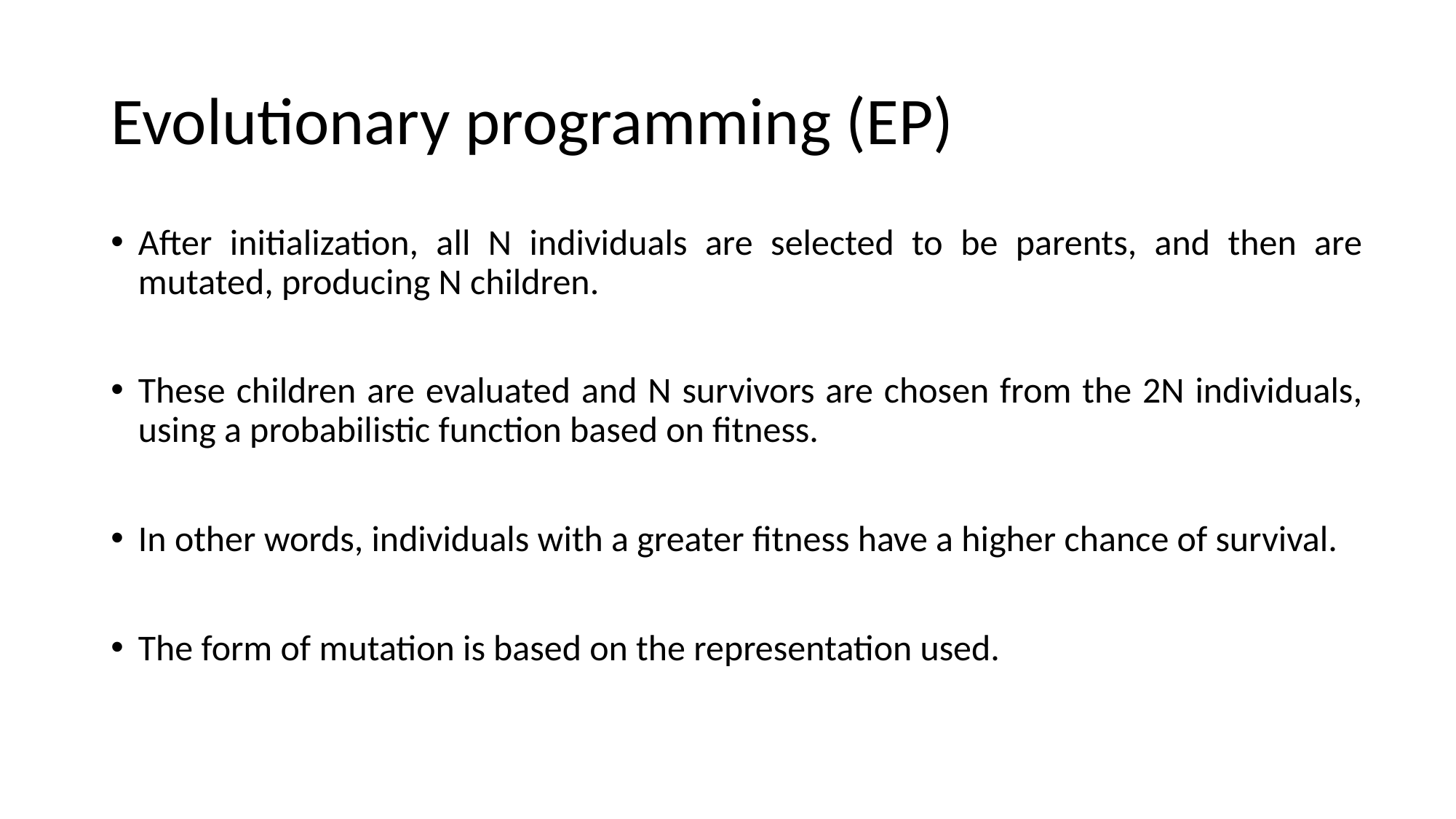

# Evolutionary programming (EP)
After initialization, all N individuals are selected to be parents, and then are mutated, producing N children.

These children are evaluated and N survivors are chosen from the 2N individuals, using a probabilistic function based on fitness.

In other words, individuals with a greater fitness have a higher chance of survival.

The form of mutation is based on the representation used.